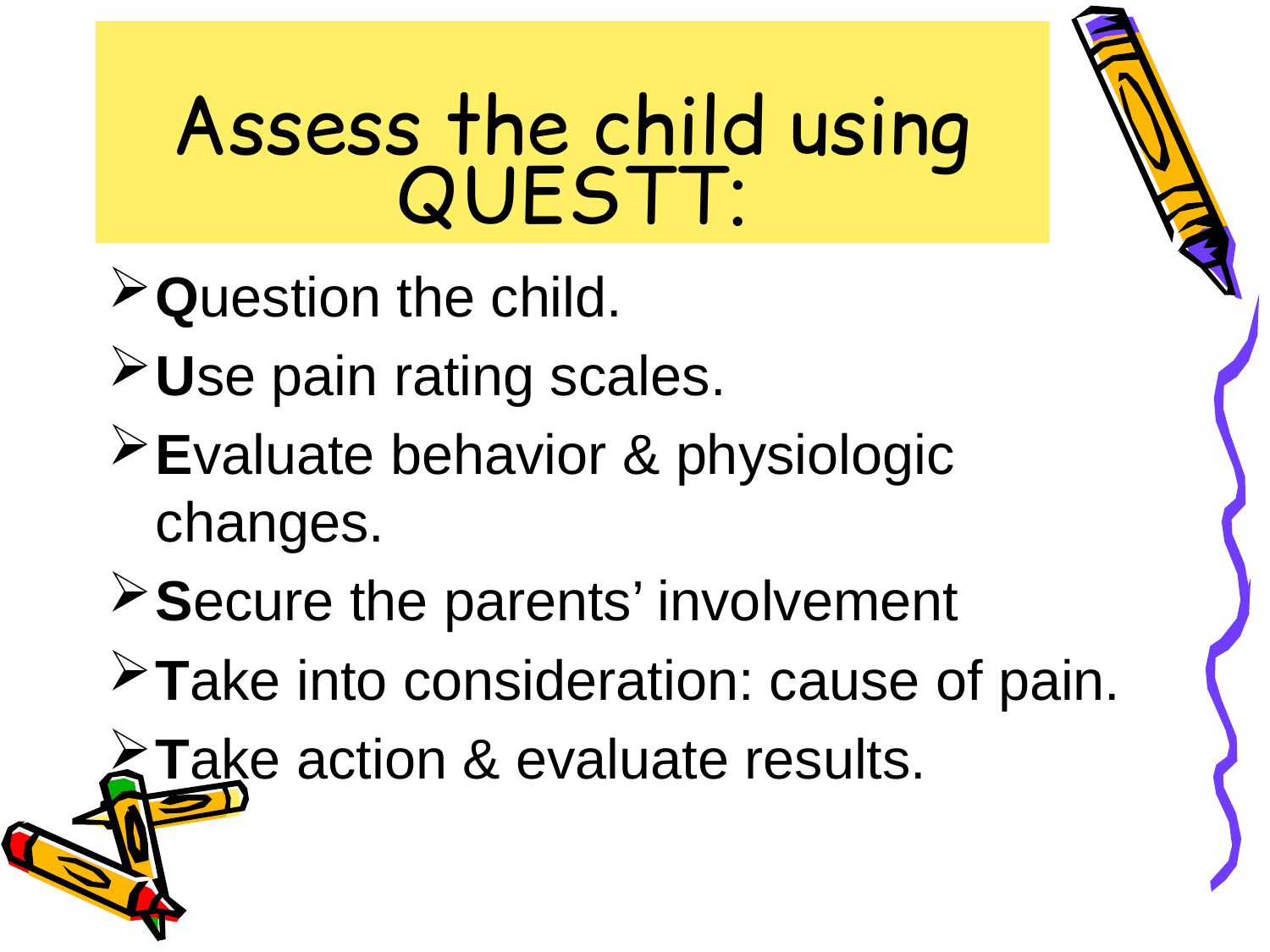

# Assess the child using QUESTT:
Question the child.
Use pain rating scales.
Evaluate behavior & physiologic changes.
Secure the parents’ involvement
Take into consideration: cause of pain.
Take action & evaluate results.